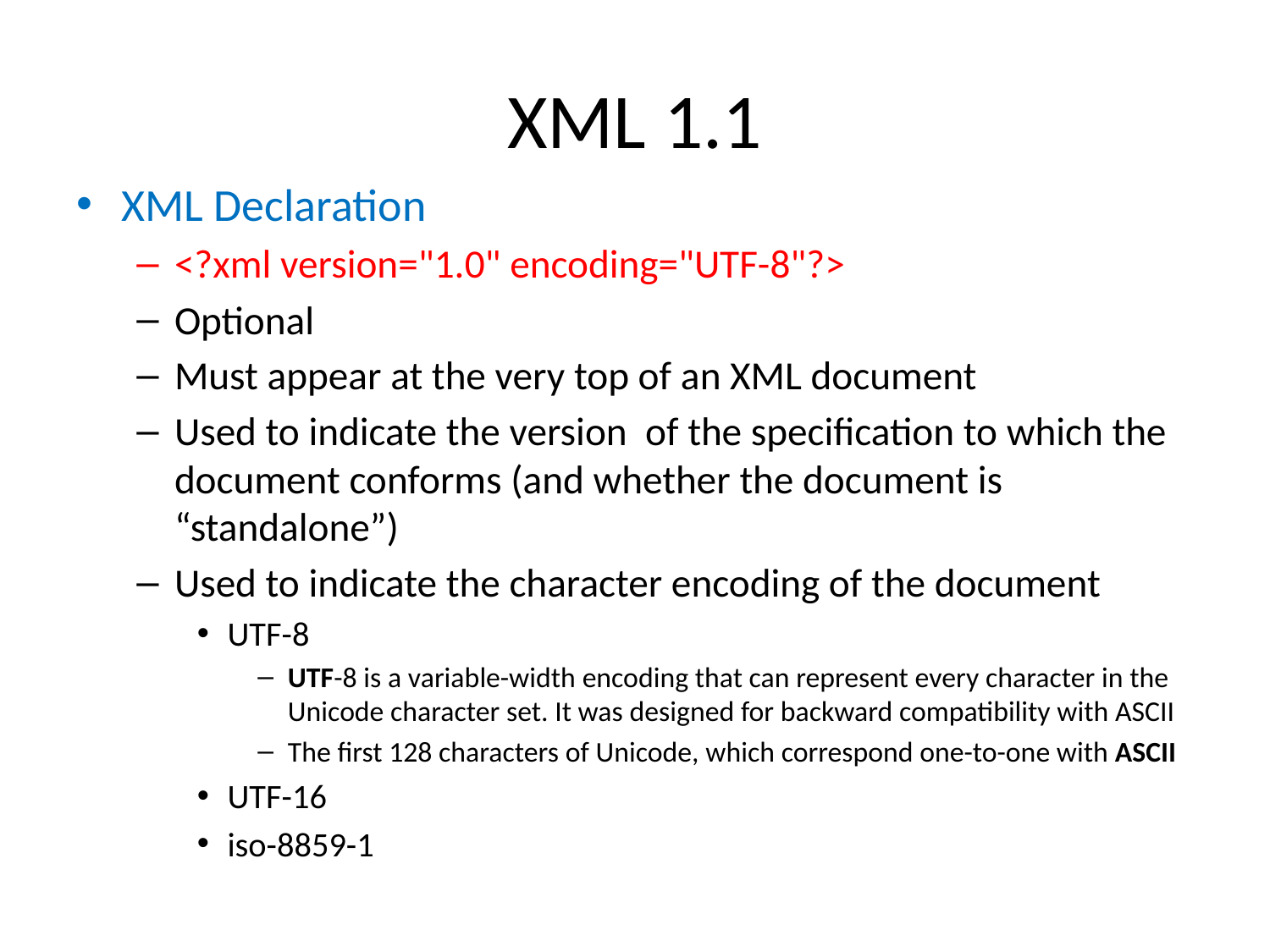

# XML 1.1
XML Declaration
<?xml version="1.0" encoding="UTF-8"?>
Optional
Must appear at the very top of an XML document
Used to indicate the version  of the specification to which the document conforms (and whether the document is “standalone”)
Used to indicate the character encoding of the document
UTF-8
UTF-8 is a variable-width encoding that can represent every character in the Unicode character set. It was designed for backward compatibility with ASCII
The first 128 characters of Unicode, which correspond one-to-one with ASCII
UTF-16
iso-8859-1